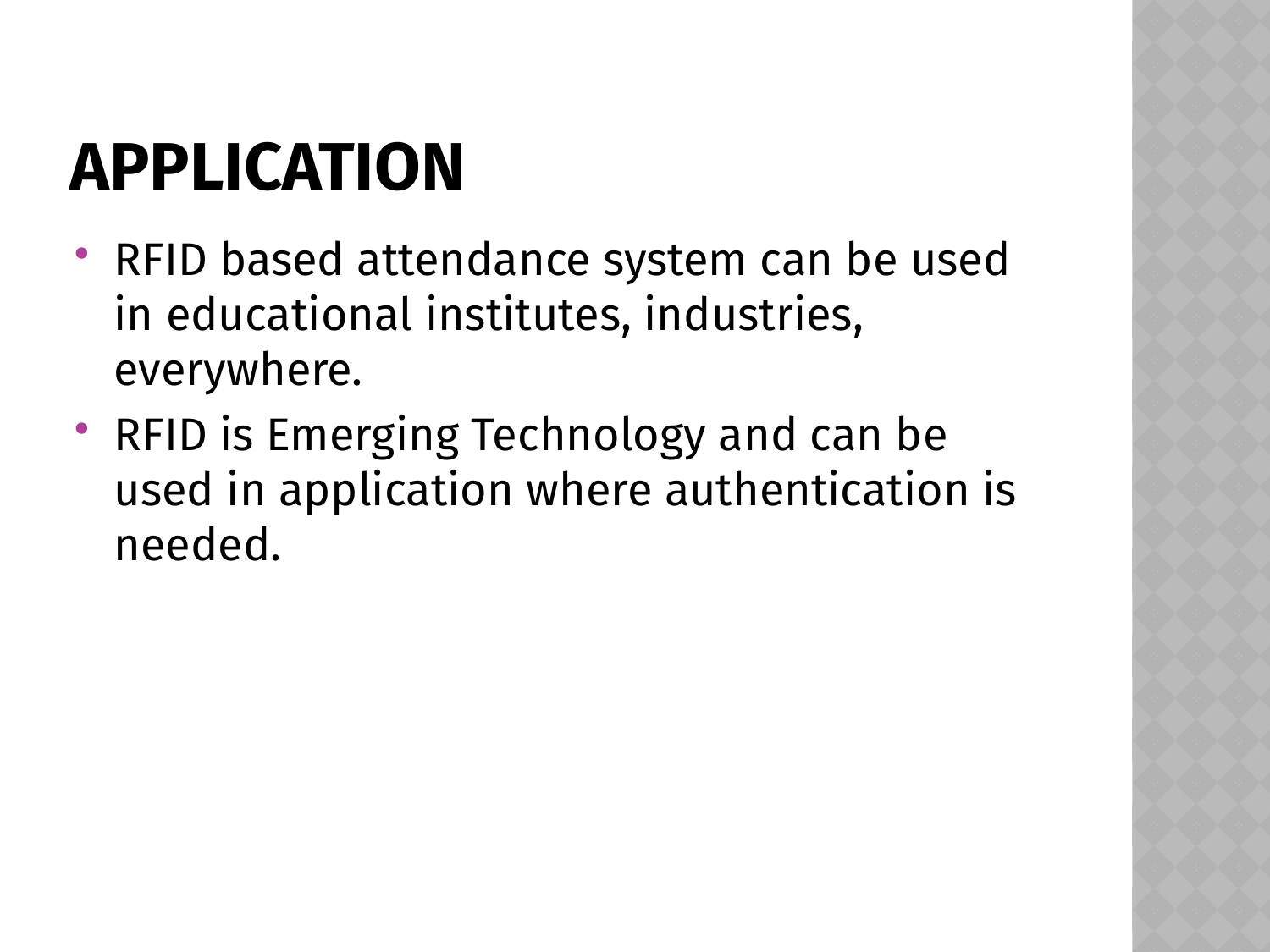

# Application
RFID based attendance system can be used in educational institutes, industries, everywhere.
RFID is Emerging Technology and can be used in application where authentication is needed.